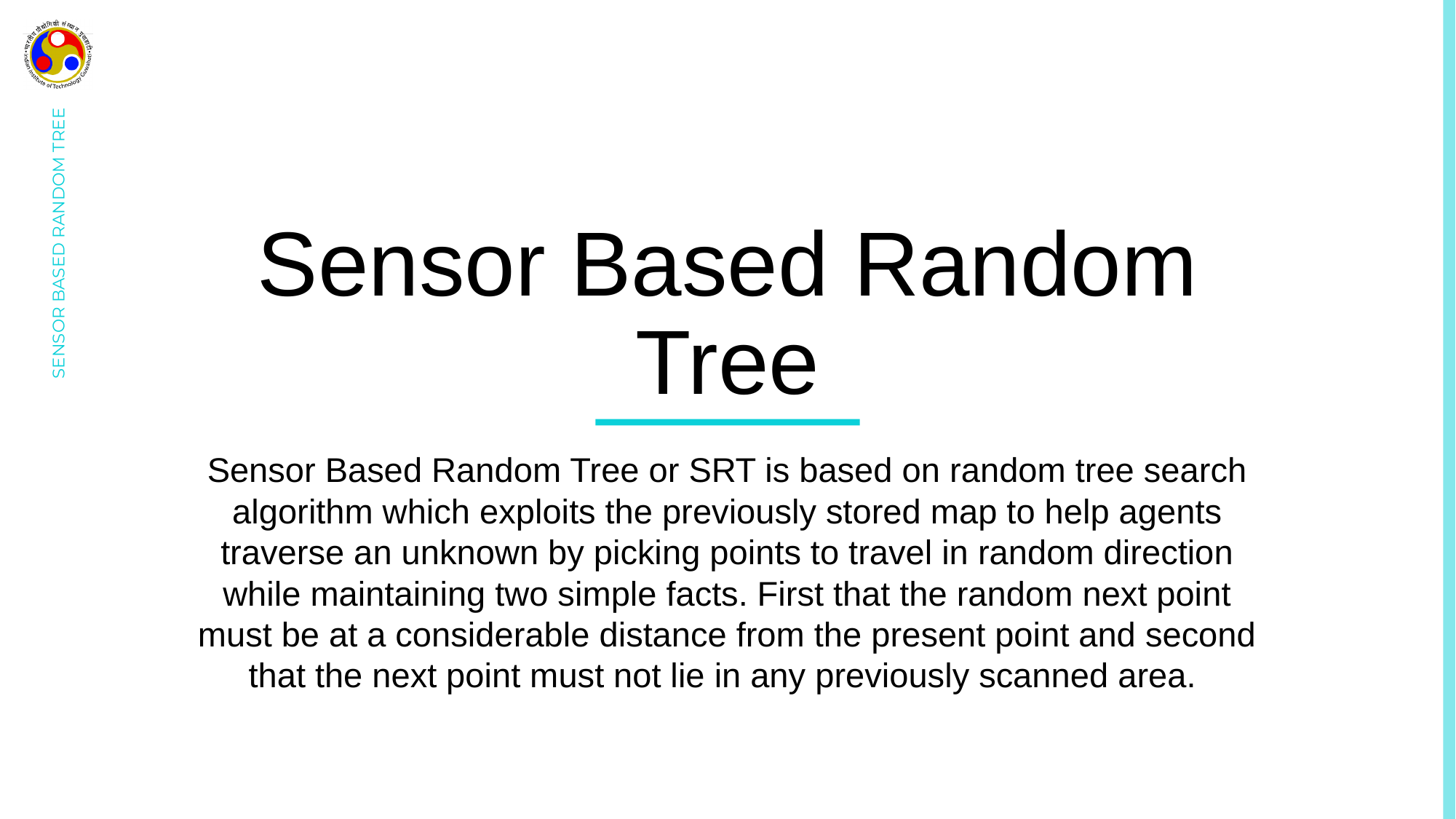

# Sensor Based Random Tree
SENSOR BASED RANDOM TREE
Sensor Based Random Tree or SRT is based on random tree search algorithm which exploits the previously stored map to help agents traverse an unknown by picking points to travel in random direction while maintaining two simple facts. First that the random next point must be at a considerable distance from the present point and second that the next point must not lie in any previously scanned area.
Collaboration of Multiple Agents for Exploration and Mapping
5